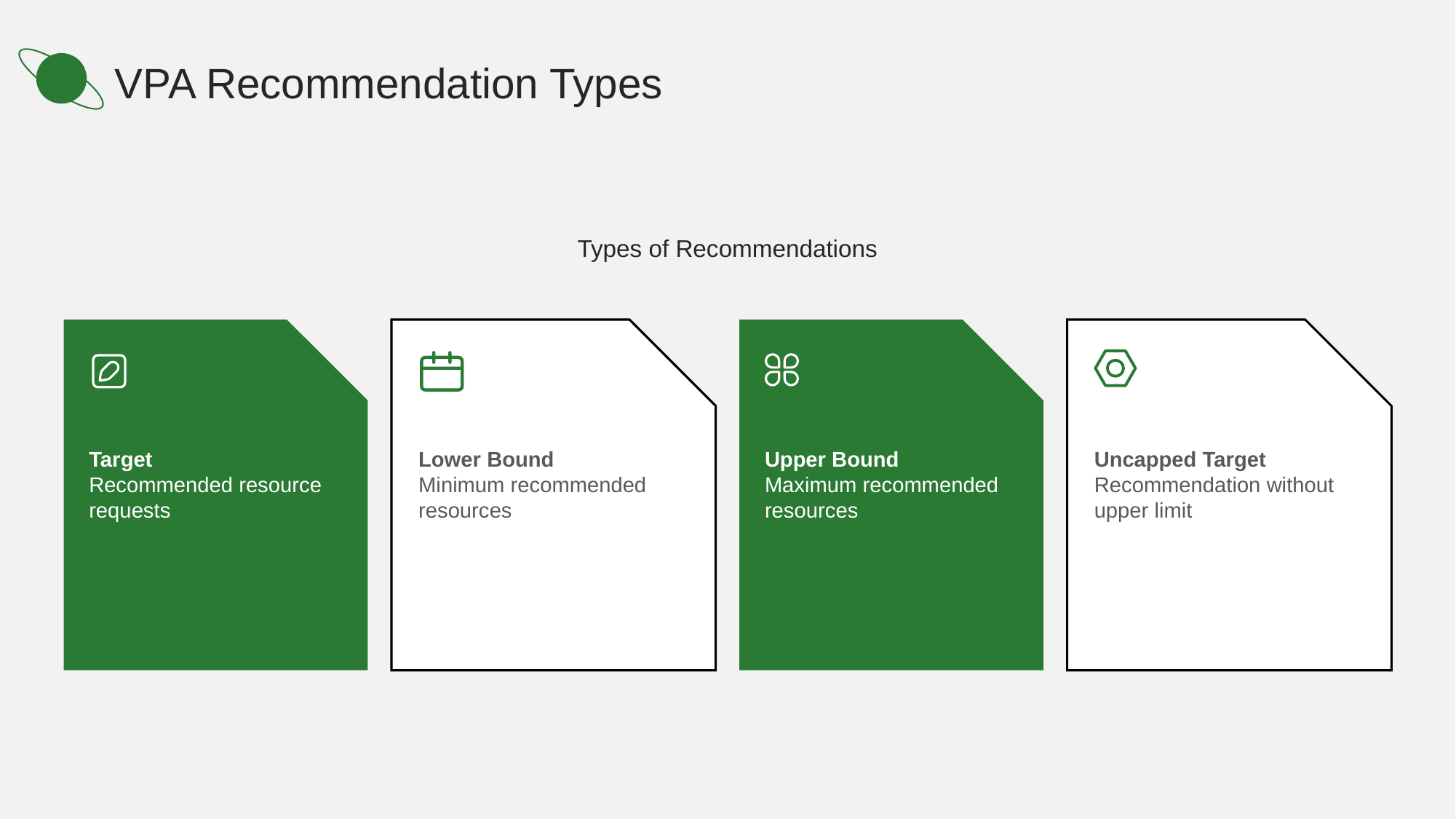

VPA Recommendation Types

Types of Recommendations

Target
Recommended resource requests
Lower Bound
Minimum recommended resources
Upper Bound
Maximum recommended resources
Uncapped Target
Recommendation without upper limit